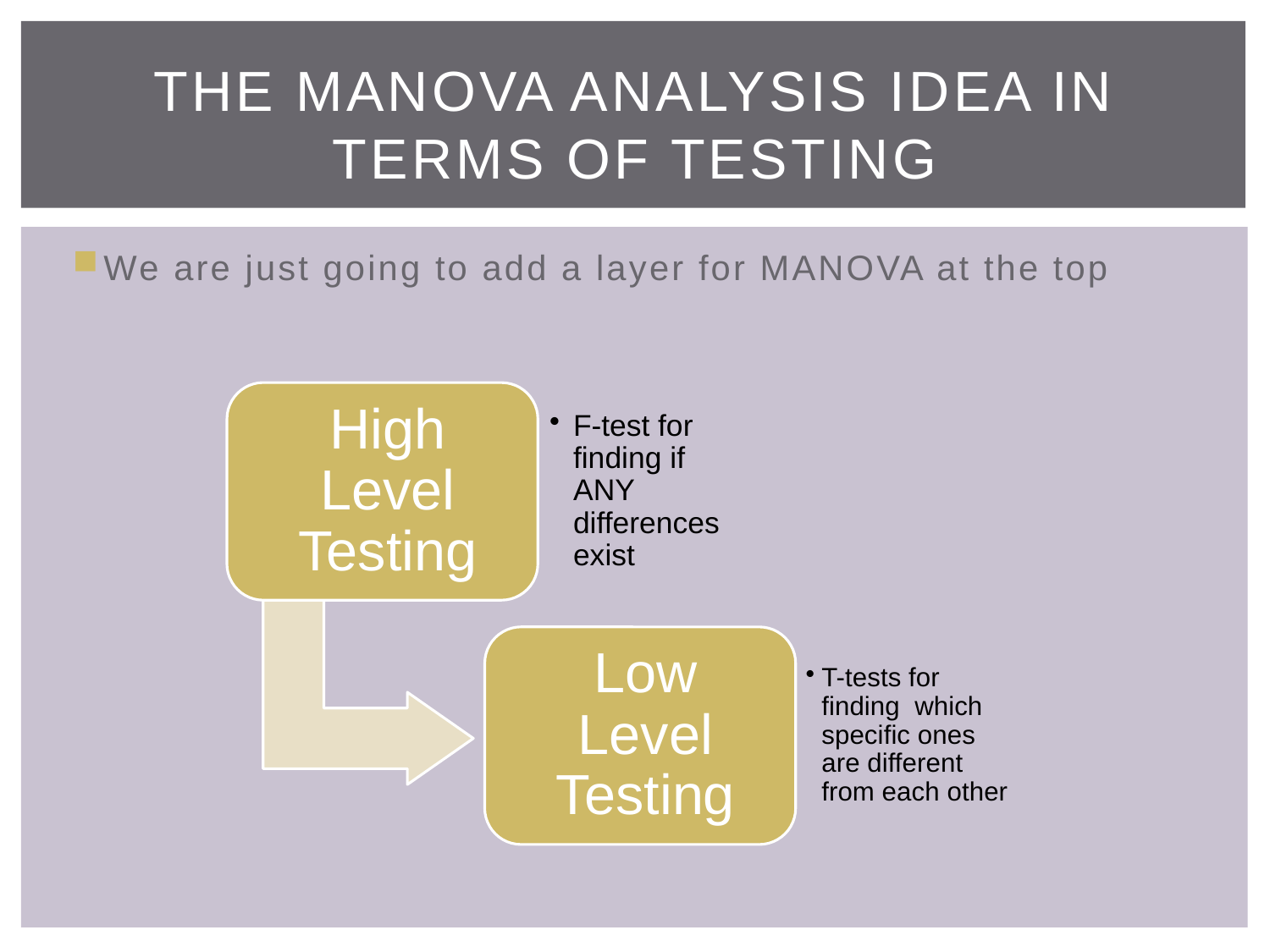

# The MANOVA analysis idea In terms of testing
We are just going to add a layer for MANOVA at the top

High Level Testing
F-test for finding if ANY differences exist
Low Level Testing
T-tests for finding  which specific ones are different from each other